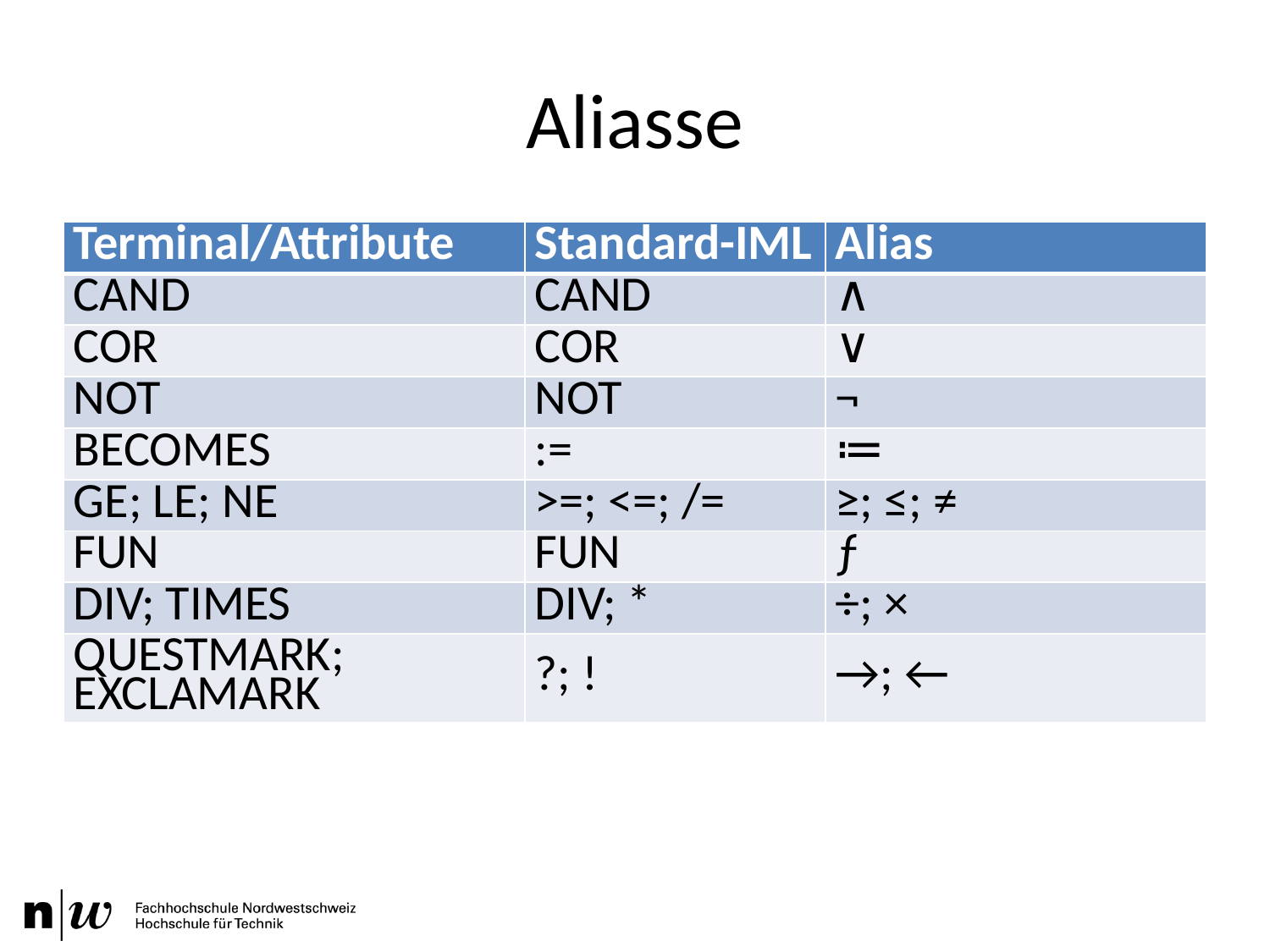

# Aliasse
| Terminal/Attribute | Standard-IML | Alias |
| --- | --- | --- |
| CAND | CAND | ∧ |
| COR | COR | ∨ |
| NOT | NOT | ¬ |
| BECOMES | := | ≔ |
| GE; LE; NE | >=; <=; /= | ≥; ≤; ≠ |
| FUN | FUN | ƒ |
| DIV; TIMES | DIV; \* | ÷; × |
| QUESTMARK; EXCLAMARK | ?; ! | →; ← |